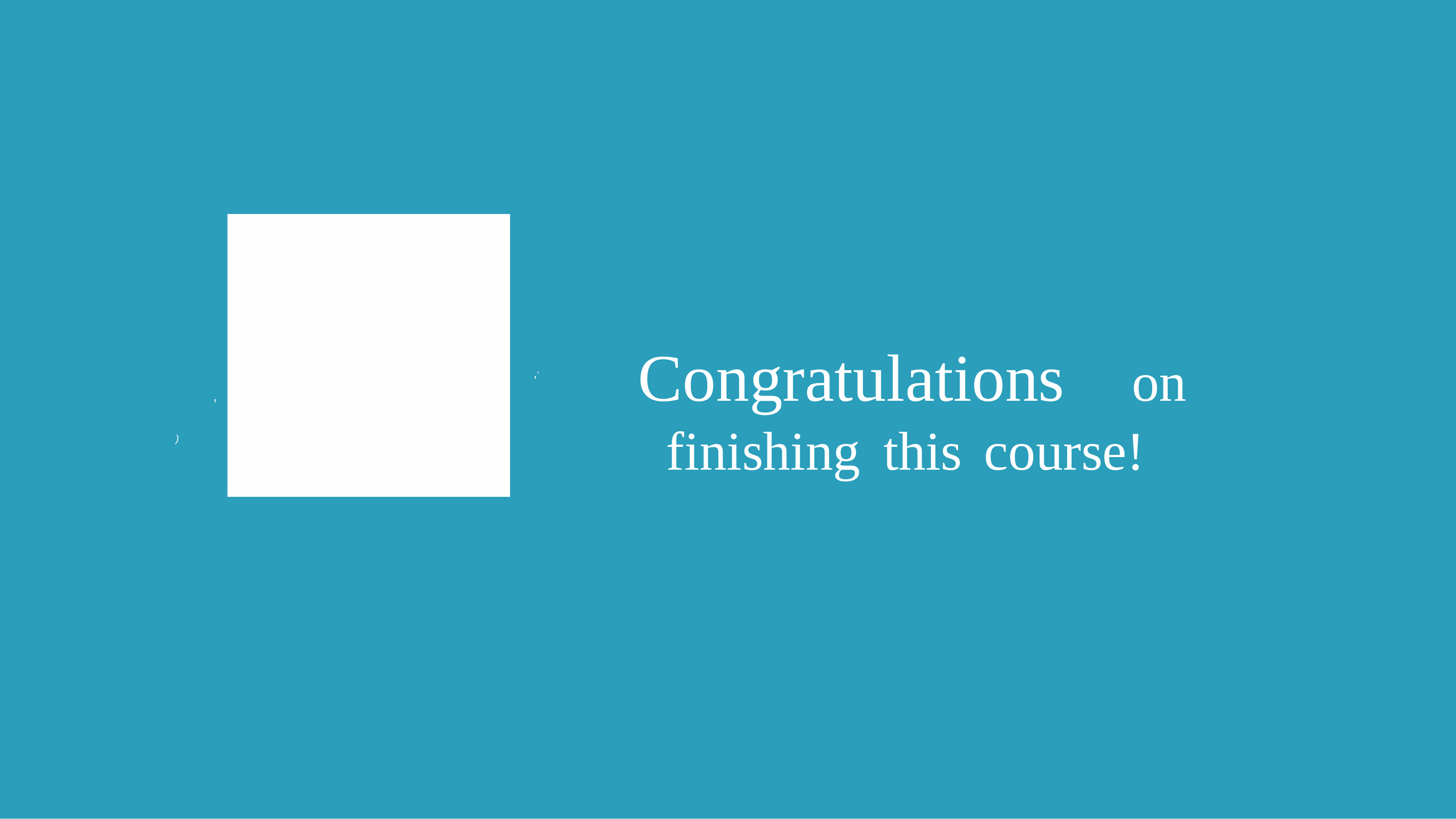

I

Congratulations
on
''
'
finishing
this
course!
)